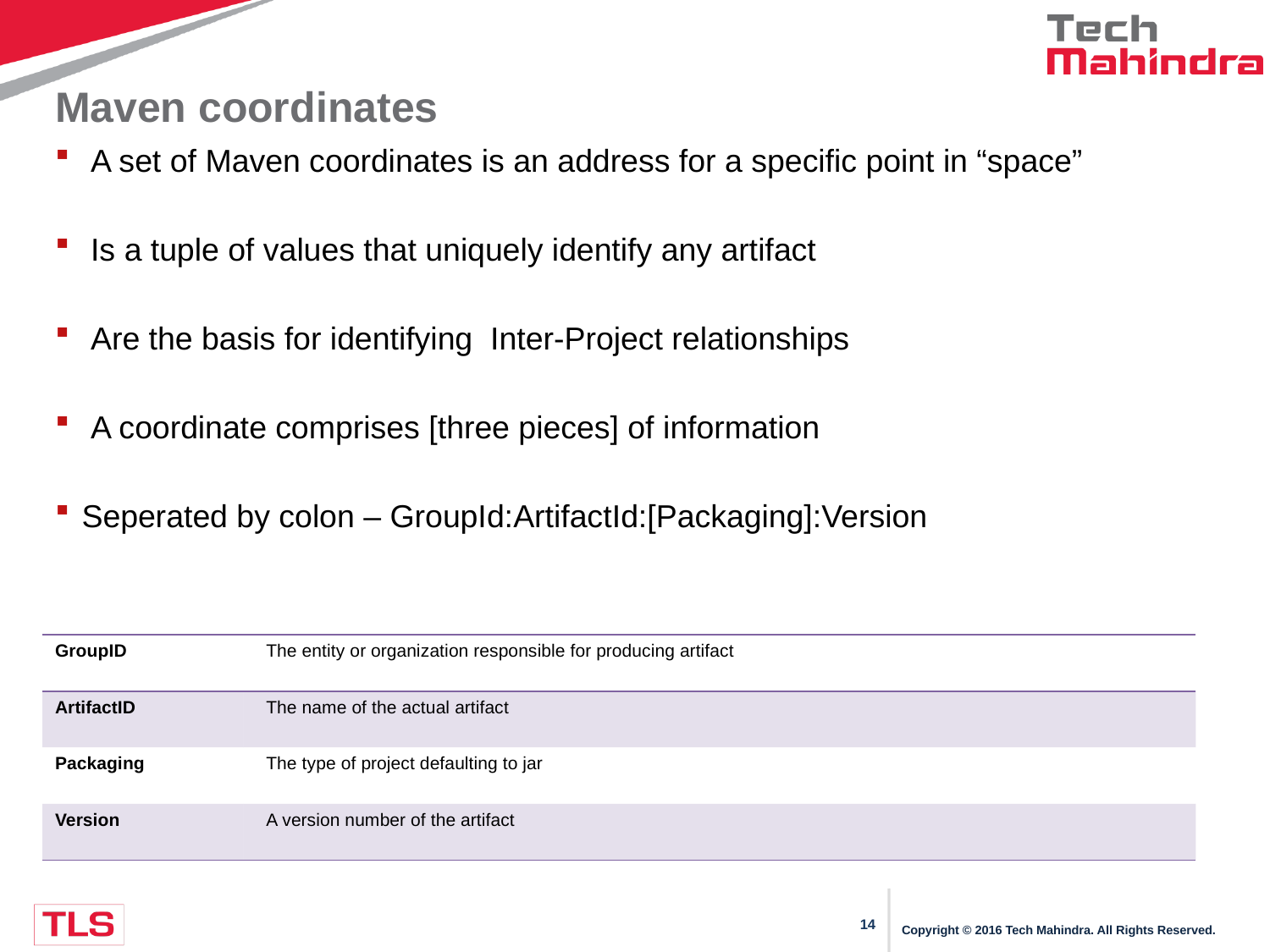

# Maven coordinates
 A set of Maven coordinates is an address for a specific point in “space”

 Is a tuple of values that uniquely identify any artifact

 Are the basis for identifying  Inter-Project relationships

 A coordinate comprises [three pieces] of information

Seperated by colon – GroupId:ArtifactId:[Packaging]:Version

| GroupID | The entity or organization responsible for producing artifact |
| --- | --- |
| ArtifactID | The name of the actual artifact |
| Packaging | The type of project defaulting to jar |
| Version | A version number of the artifact |
Copyright © 2016 Tech Mahindra. All Rights Reserved.